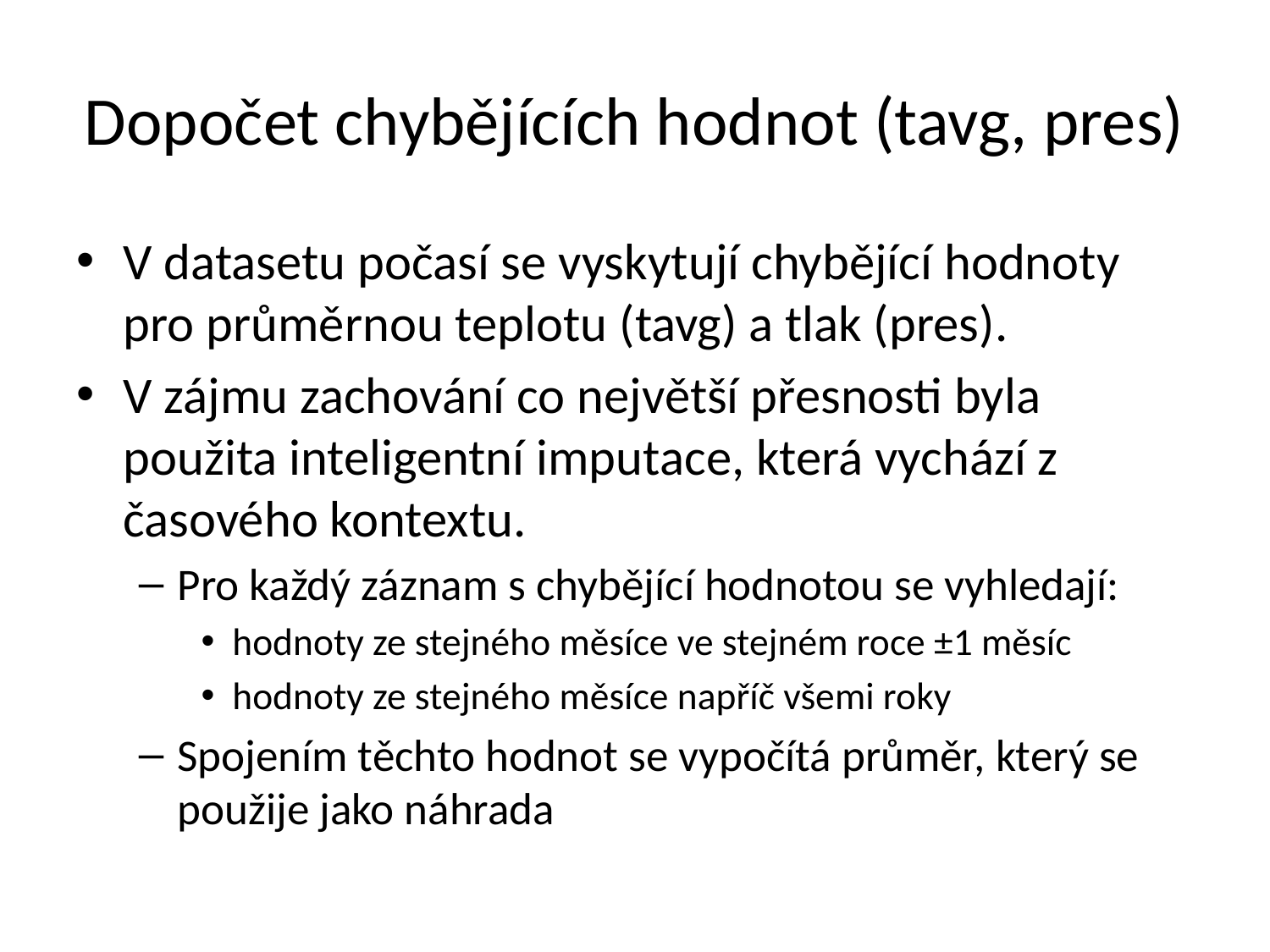

# Dopočet chybějících hodnot (tavg, pres)
V datasetu počasí se vyskytují chybějící hodnoty pro průměrnou teplotu (tavg) a tlak (pres).
V zájmu zachování co největší přesnosti byla použita inteligentní imputace, která vychází z časového kontextu.
Pro každý záznam s chybějící hodnotou se vyhledají:
hodnoty ze stejného měsíce ve stejném roce ±1 měsíc
hodnoty ze stejného měsíce napříč všemi roky
Spojením těchto hodnot se vypočítá průměr, který se použije jako náhrada